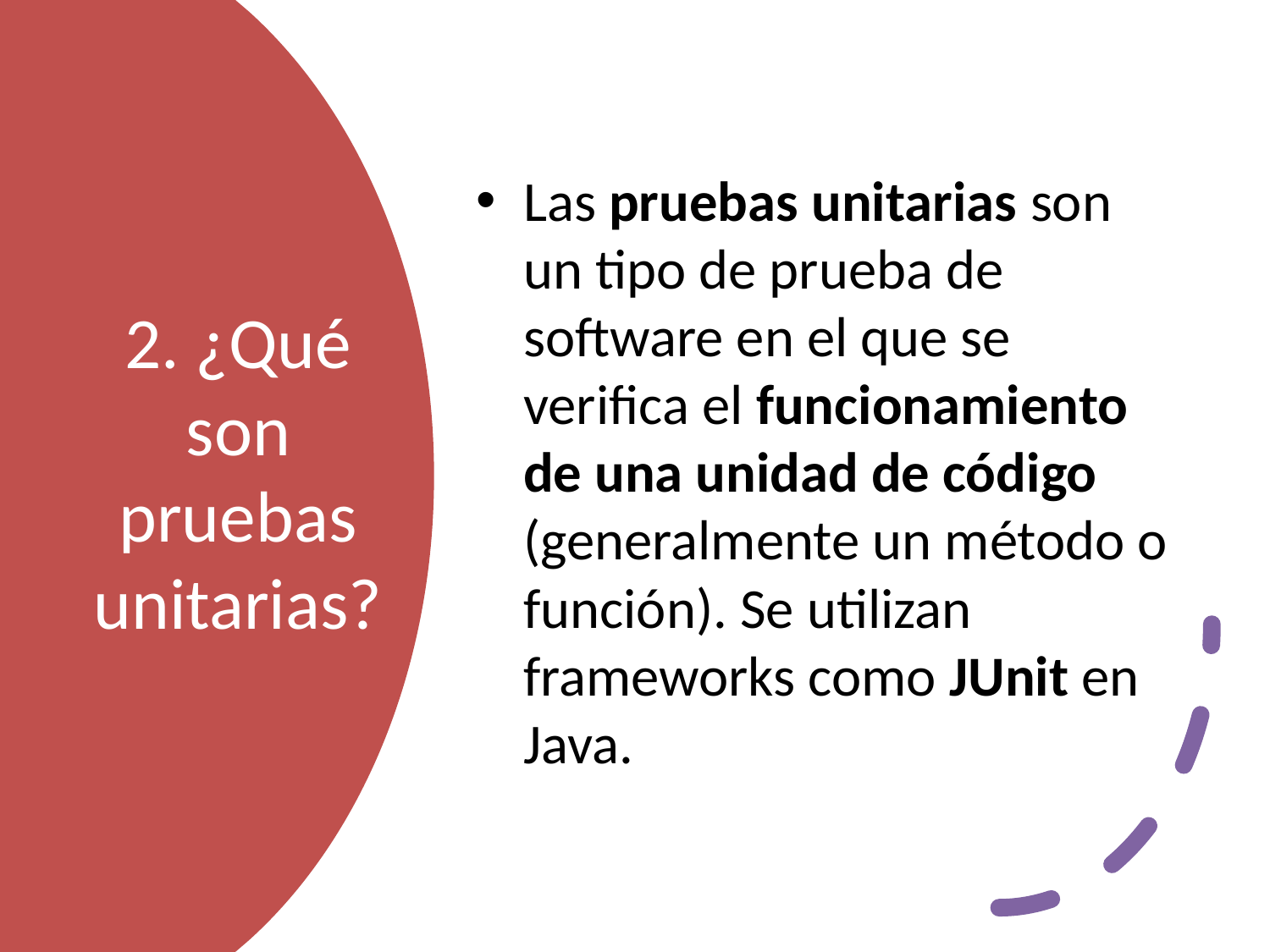

Las pruebas unitarias son un tipo de prueba de software en el que se verifica el funcionamiento de una unidad de código (generalmente un método o función). Se utilizan frameworks como JUnit en Java.
# 2. ¿Qué son pruebas unitarias?